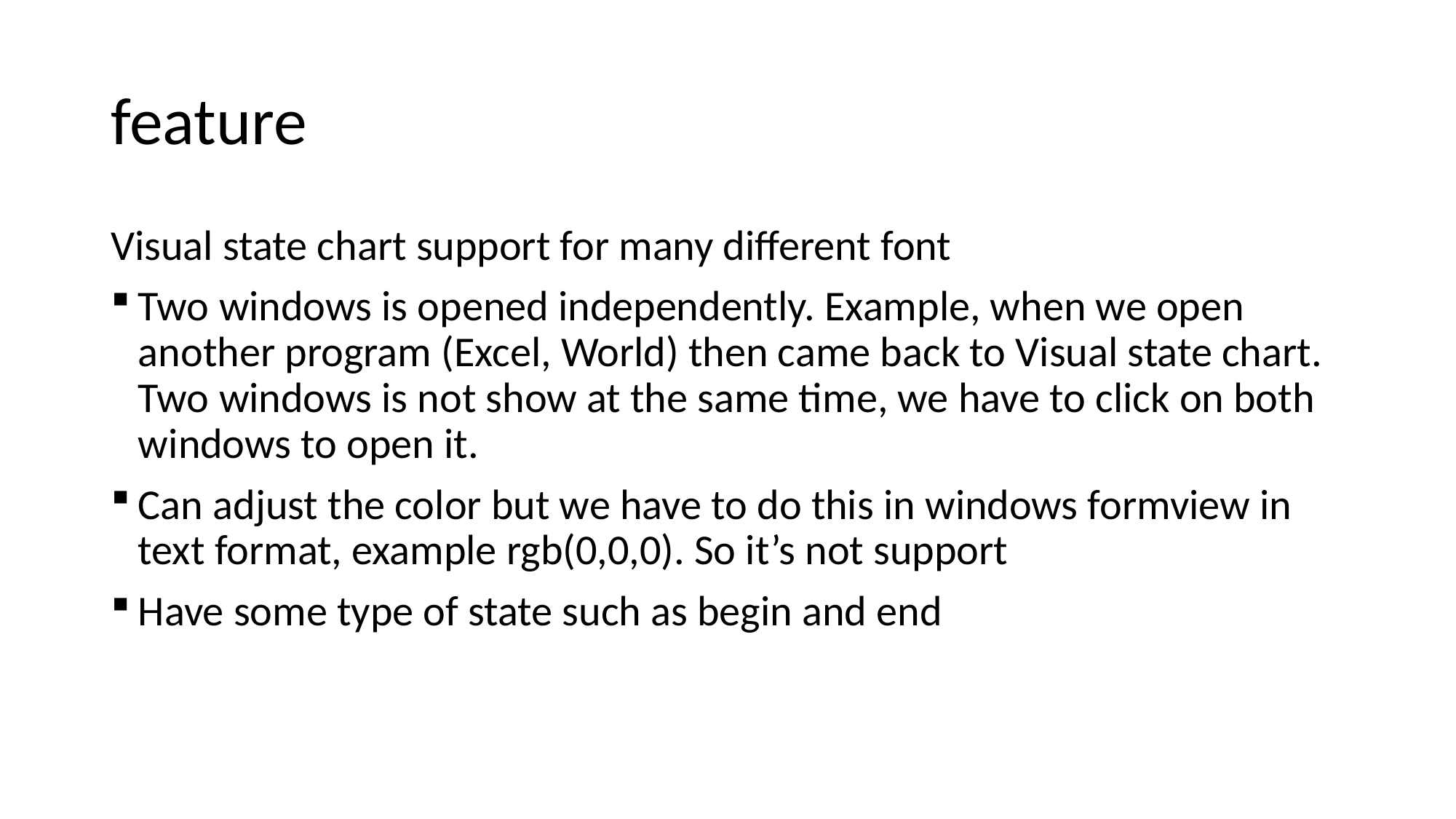

# feature
Visual state chart support for many different font
Two windows is opened independently. Example, when we open another program (Excel, World) then came back to Visual state chart. Two windows is not show at the same time, we have to click on both windows to open it.
Can adjust the color but we have to do this in windows formview in text format, example rgb(0,0,0). So it’s not support
Have some type of state such as begin and end